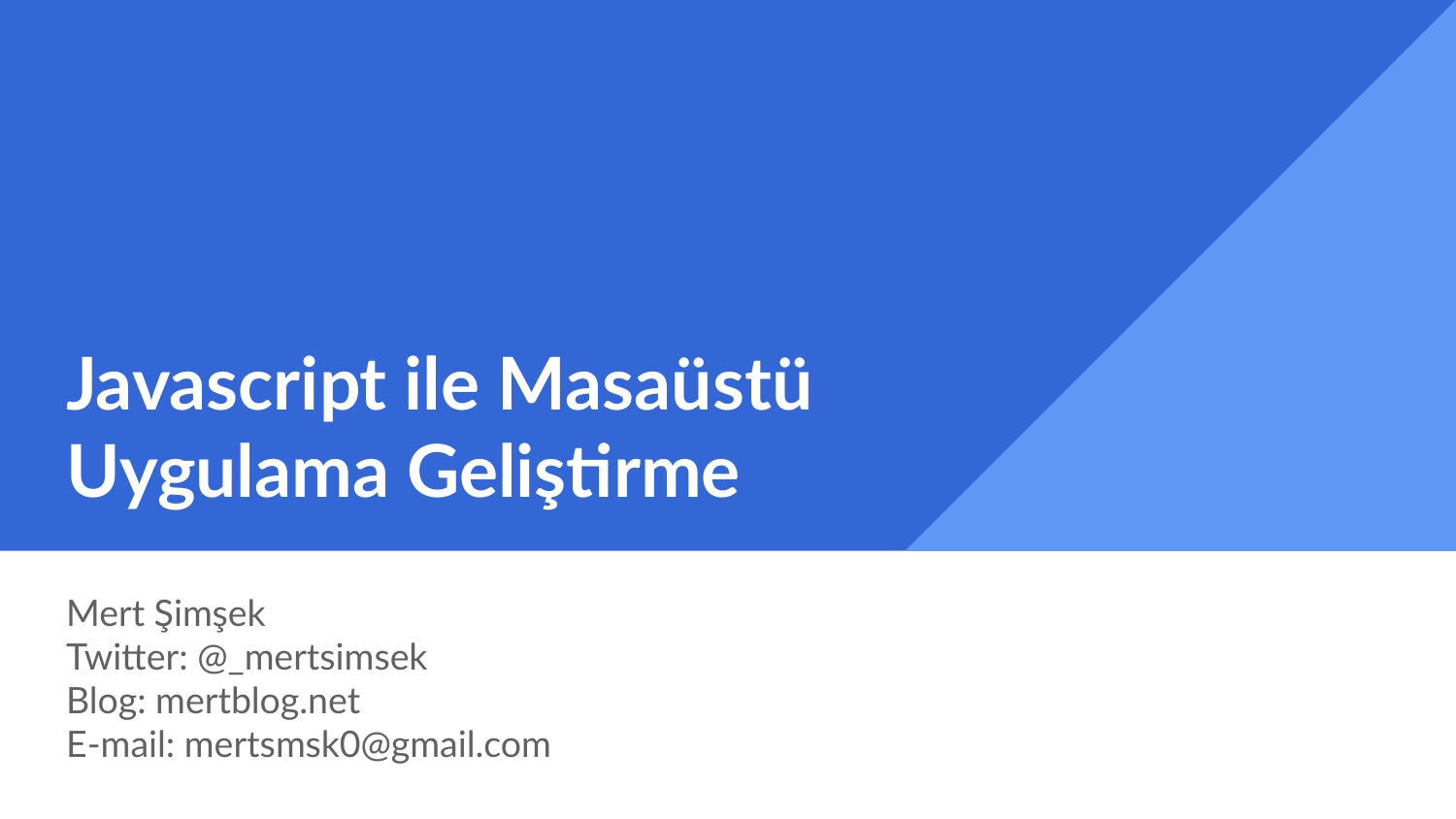

# Javascript ile Masaüstü Uygulama Geliştirme
Mert Şimşek
Twitter: @_mertsimsek
Blog: mertblog.net
E-mail: mertsmsk0@gmail.com